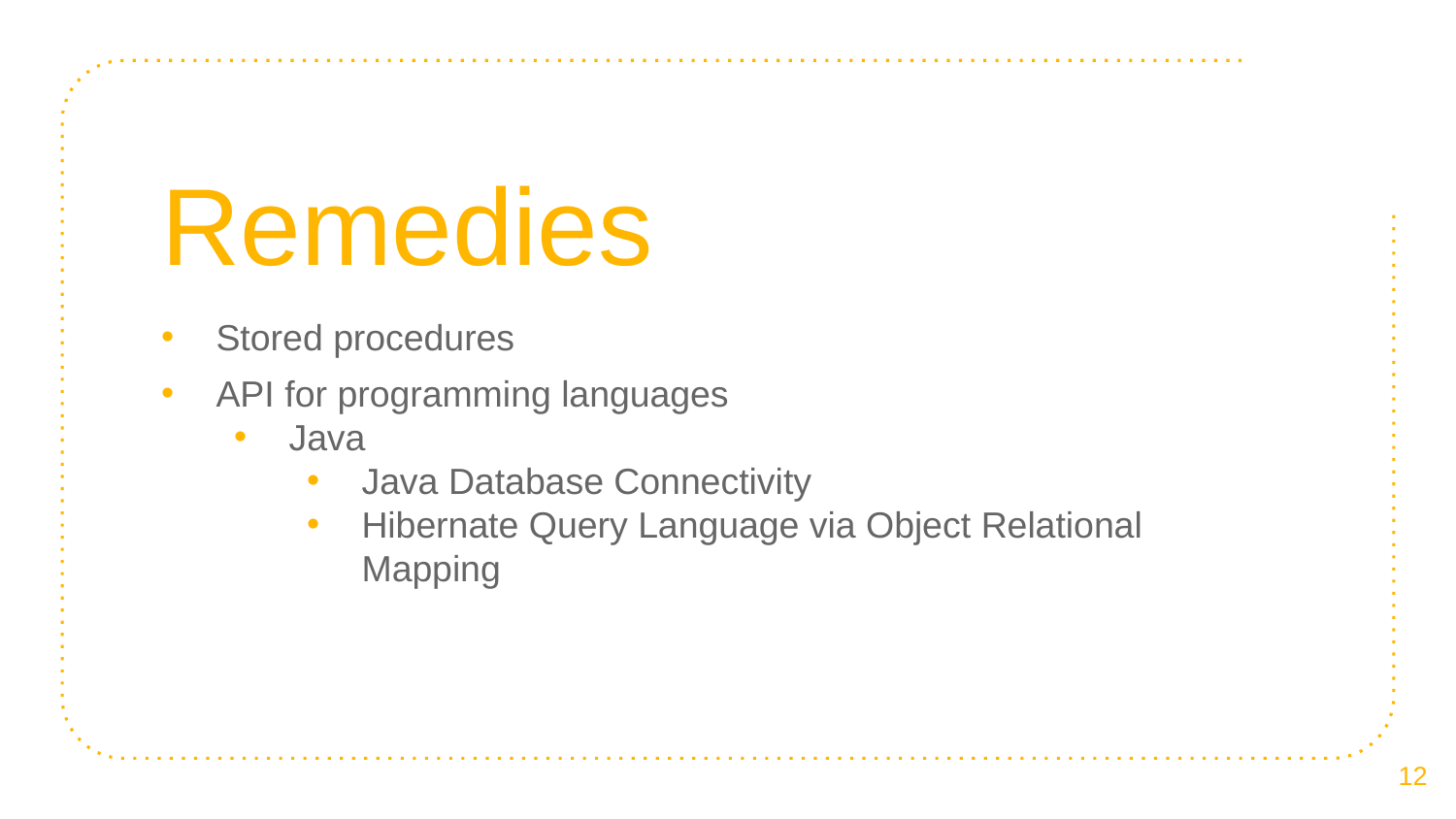

# Remedies
Stored procedures
API for programming languages
Java
Java Database Connectivity
Hibernate Query Language via Object Relational Mapping
12